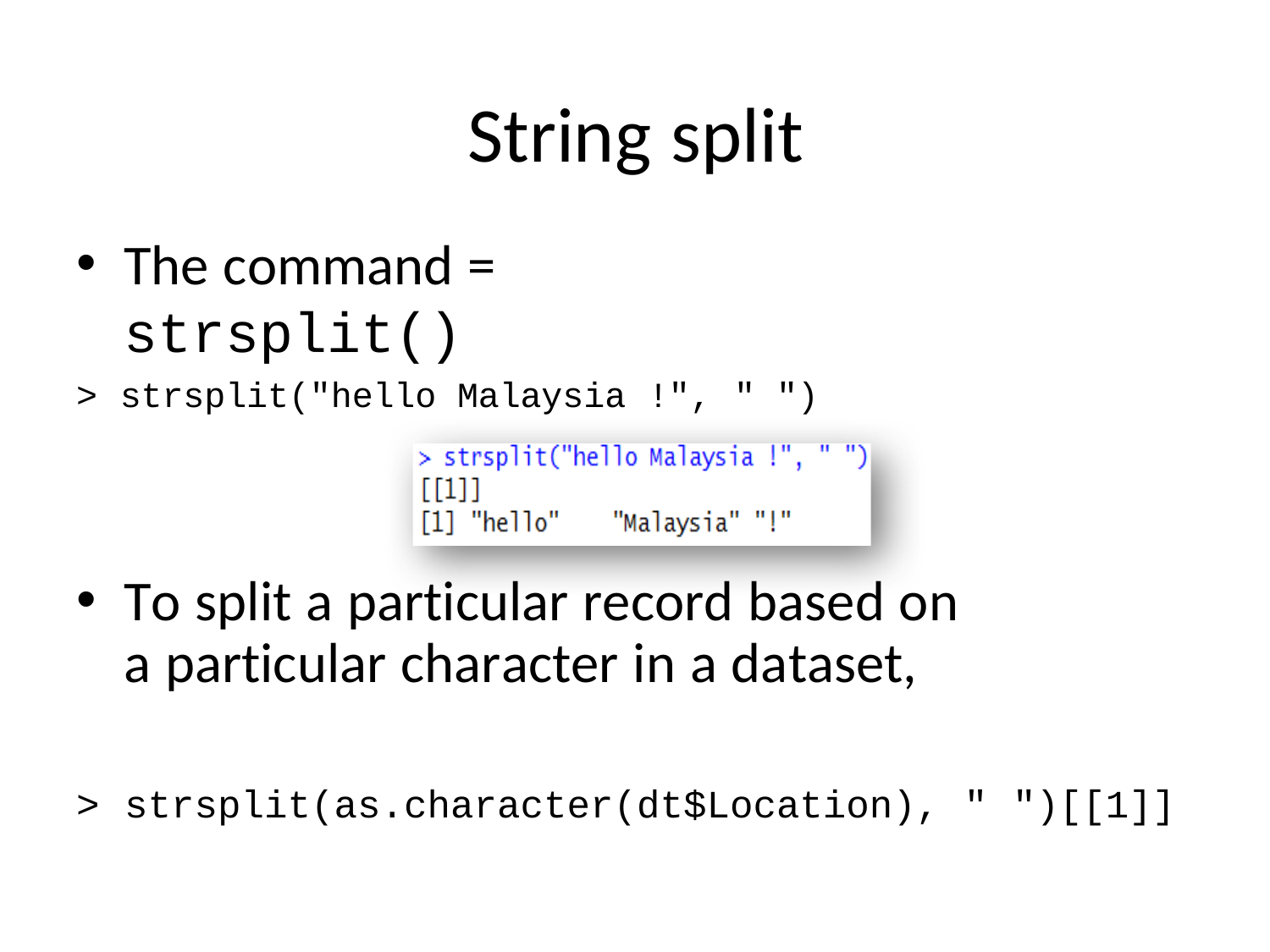

# String split
The command = strsplit()
>	strsplit("hello
Malaysia
!",	"	")

To split a particular record based on a particular character in a dataset,
>	strsplit(as.character(dt$Location),
"	")[[1]]